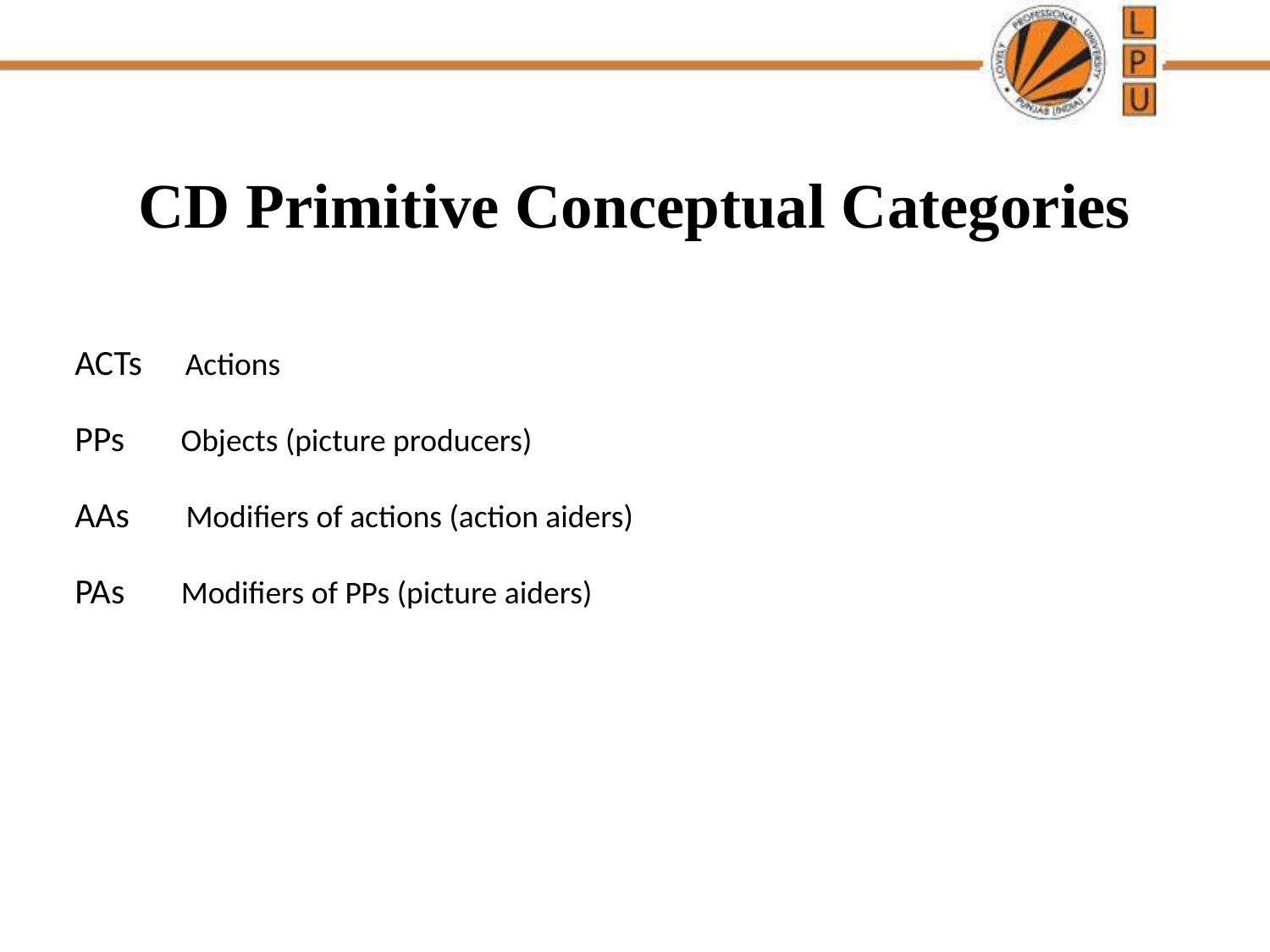

CD Primitive Conceptual Categories
ACTs      Actions
PPs       Objects (picture producers)
AAs       Modifiers of actions (action aiders)
PAs       Modifiers of PPs (picture aiders)